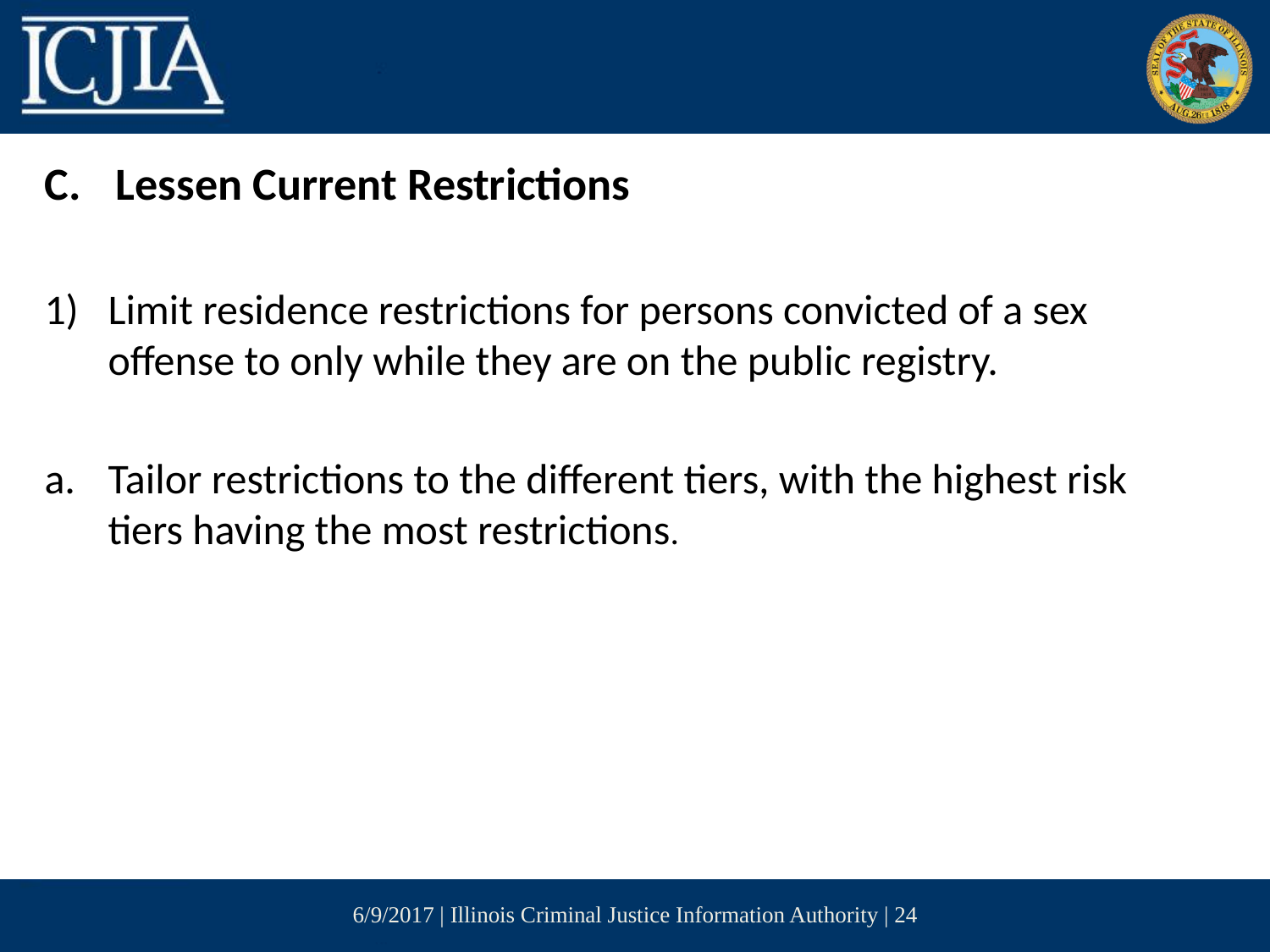

Lessen Current Restrictions

Limit residence restrictions for persons convicted of a sex offense to only while they are on the public registry.

Tailor restrictions to the different tiers, with the highest risk tiers having the most restrictions.

6/9/2017 | Illinois Criminal Justice Information Authority | 24